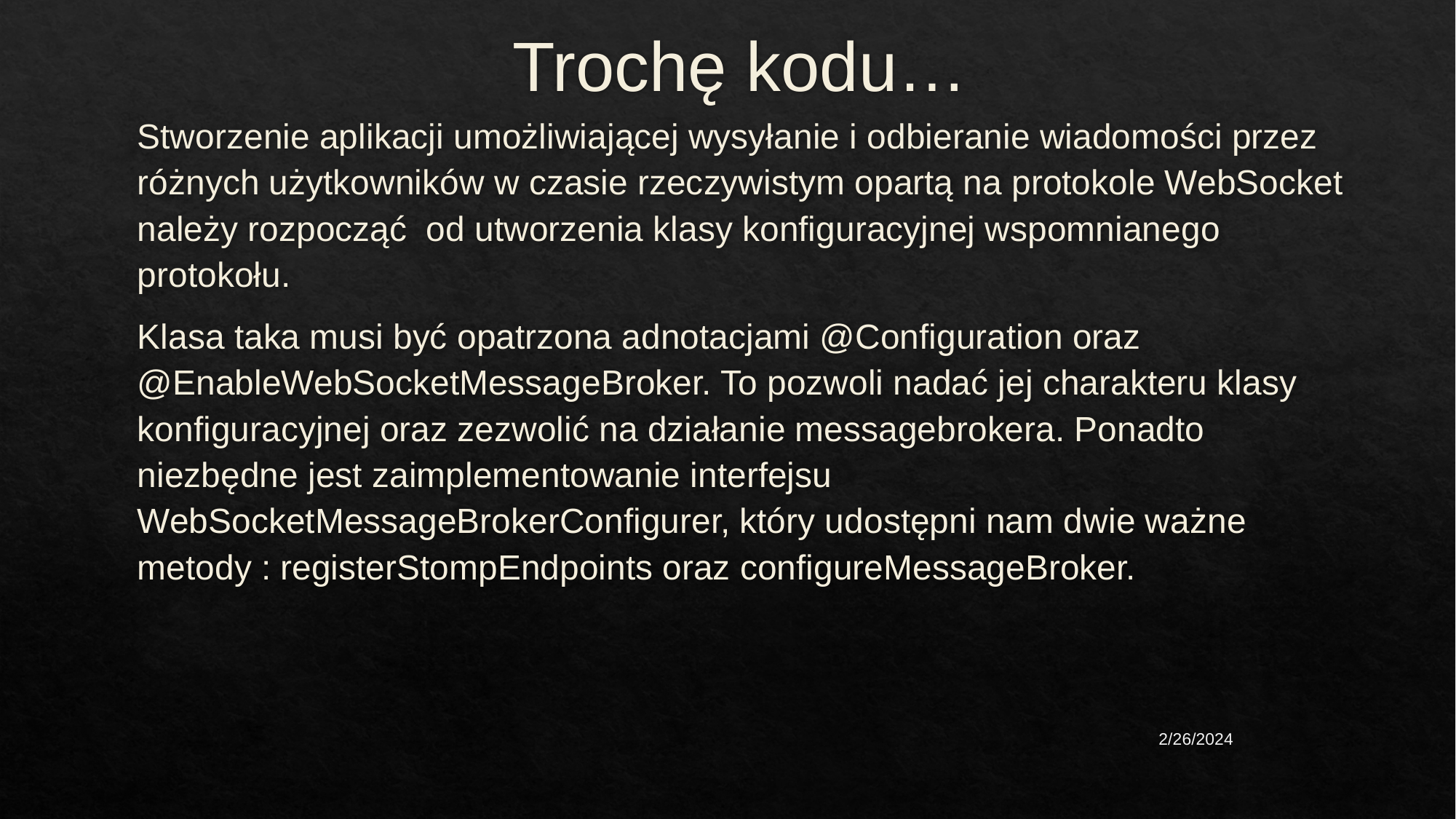

# Trochę kodu…
Stworzenie aplikacji umożliwiającej wysyłanie i odbieranie wiadomości przez różnych użytkowników w czasie rzeczywistym opartą na protokole WebSocket należy rozpocząć  od utworzenia klasy konfiguracyjnej wspomnianego protokołu.
Klasa taka musi być opatrzona adnotacjami @Configuration oraz @EnableWebSocketMessageBroker. To pozwoli nadać jej charakteru klasy konfiguracyjnej oraz zezwolić na działanie messagebrokera. Ponadto niezbędne jest zaimplementowanie interfejsu WebSocketMessageBrokerConfigurer, który udostępni nam dwie ważne metody : registerStompEndpoints oraz configureMessageBroker.
2/26/2024